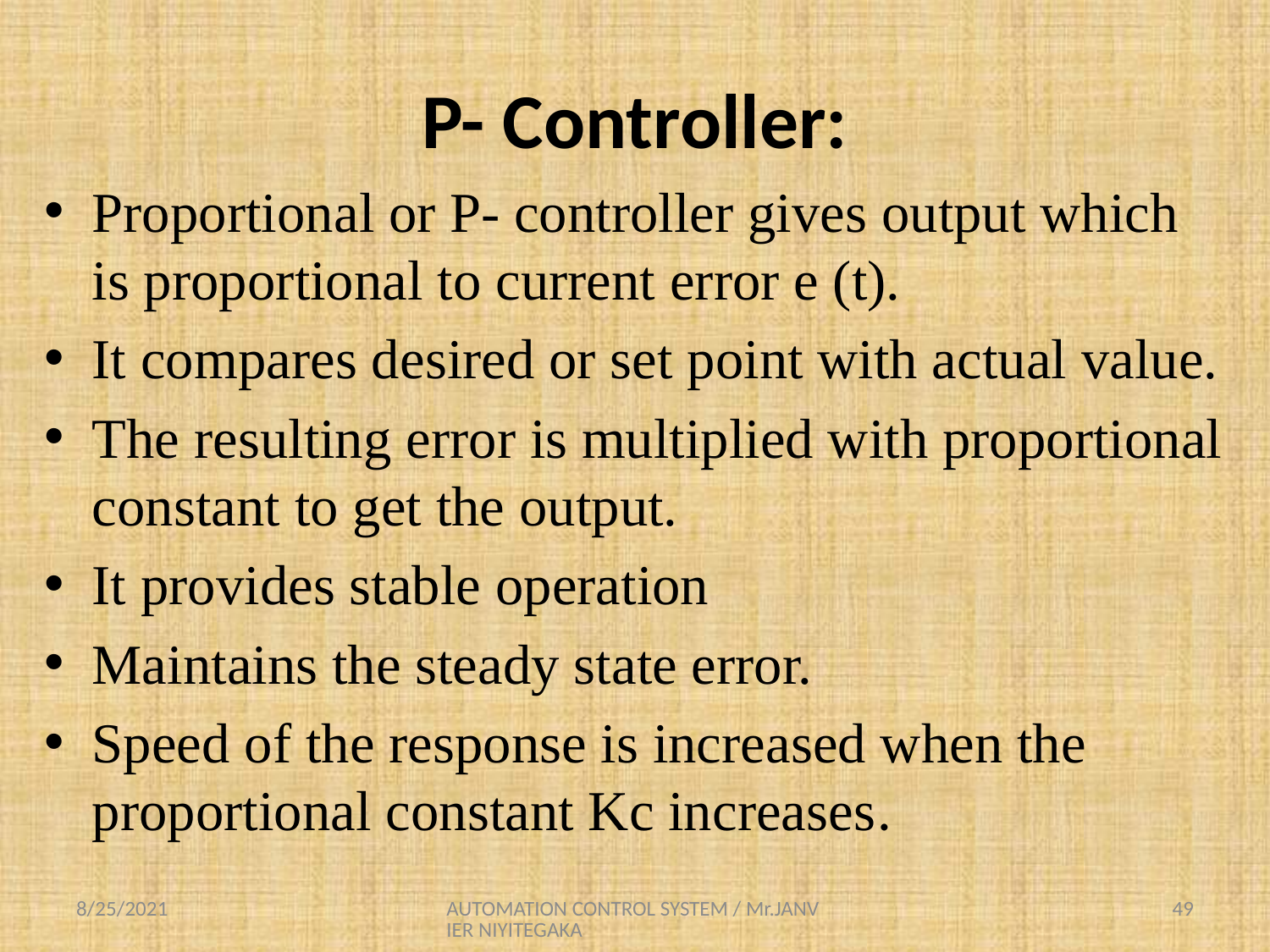

# P- Controller:
Proportional or P- controller gives output which is proportional to current error e (t).
It compares desired or set point with actual value.
The resulting error is multiplied with proportional constant to get the output.
It provides stable operation
Maintains the steady state error.
Speed of the response is increased when the proportional constant Kc increases.
8/25/2021
AUTOMATION CONTROL SYSTEM / Mr.JANVIER NIYITEGAKA
49